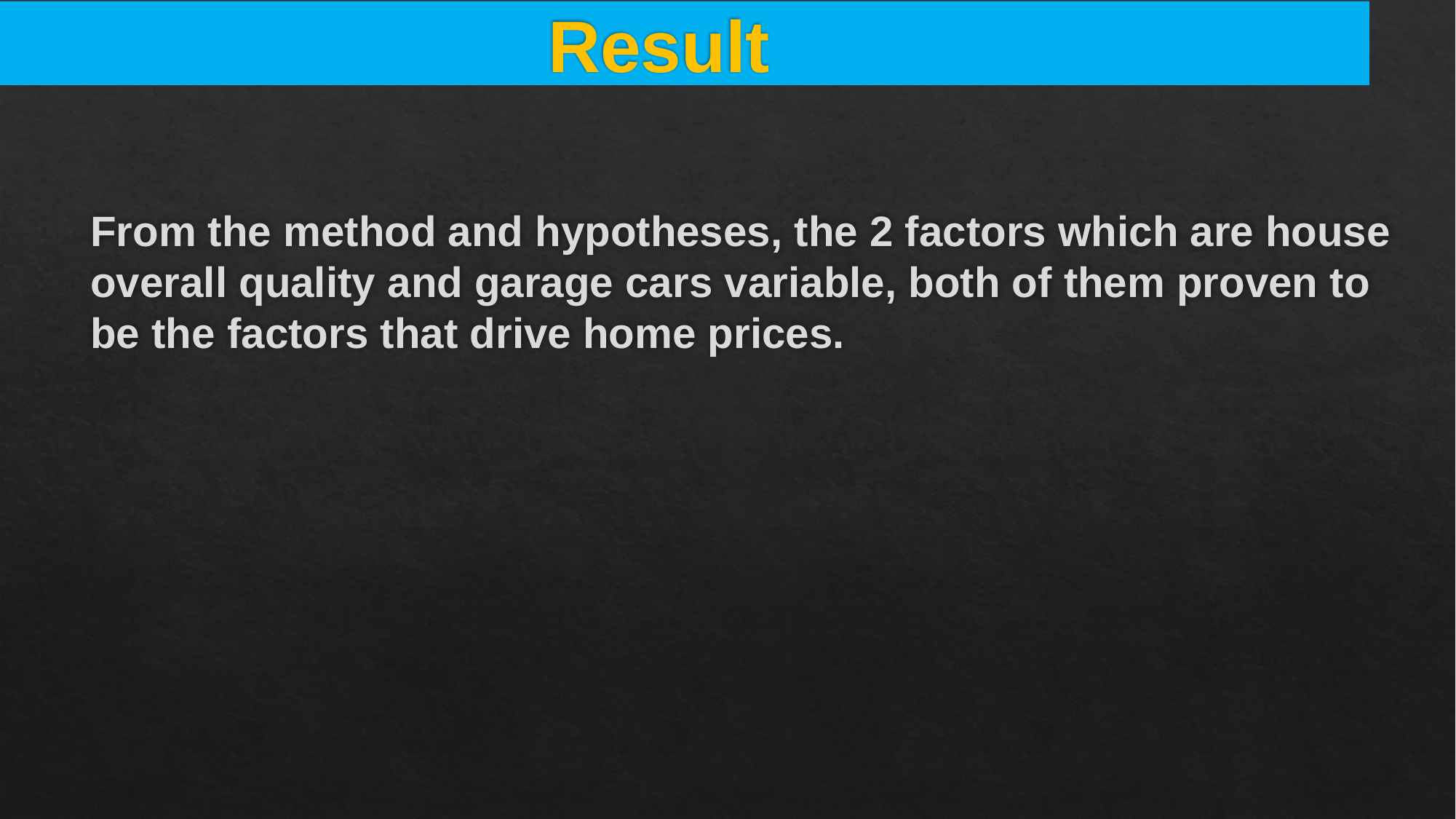

# Result

From the method and hypotheses, the 2 factors which are house overall quality and garage cars variable, both of them proven to be the factors that drive home prices.